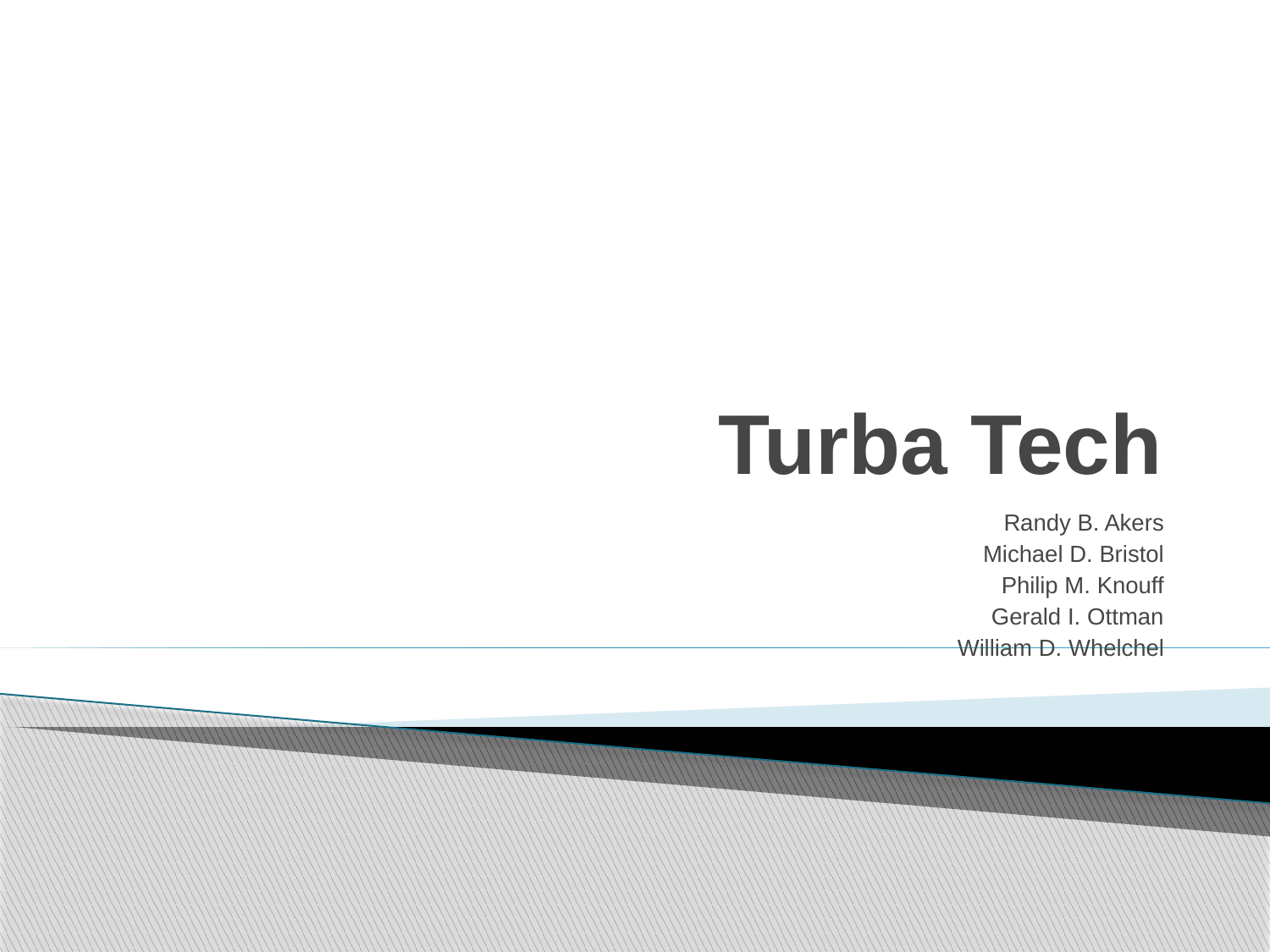

# Turba Tech
Randy B. Akers
Michael D. Bristol
Philip M. Knouff
Gerald I. Ottman
William D. Whelchel